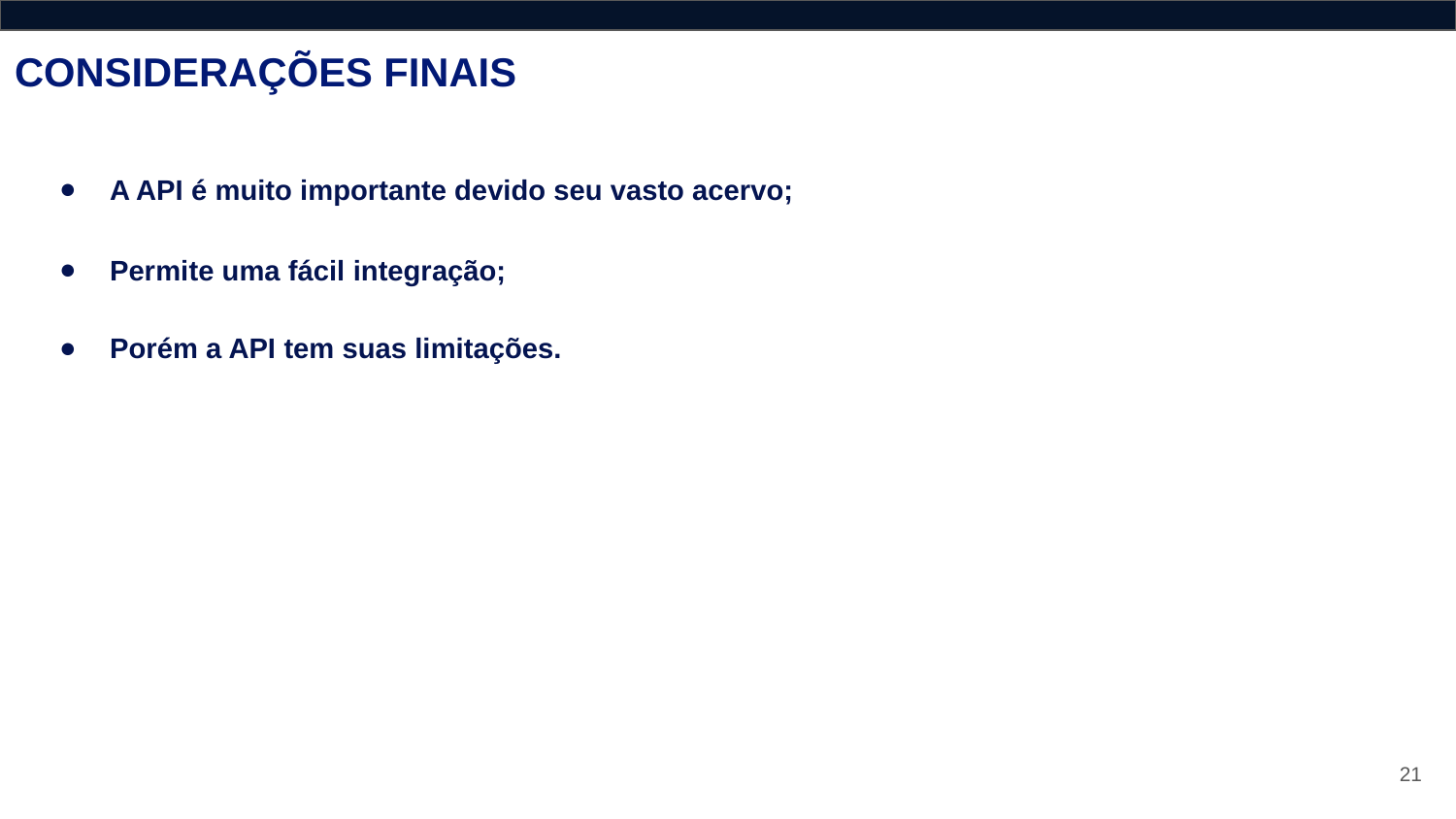

CONSIDERAÇÕES FINAIS

A API é muito importante devido seu vasto acervo;

Permite uma fácil integração;

Porém a API tem suas limitações.
21